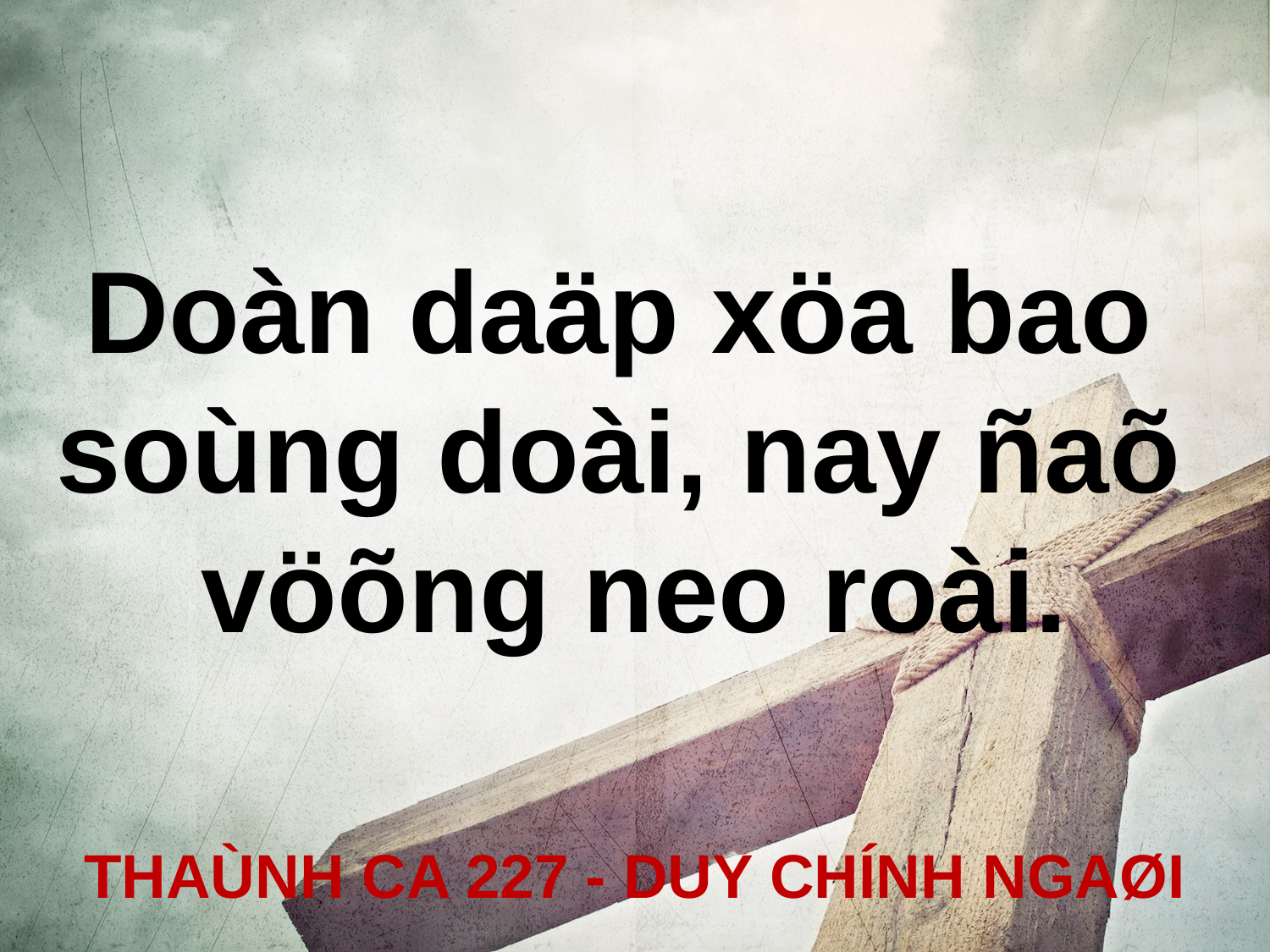

Doàn daäp xöa bao
soùng doài, nay ñaõ
vöõng neo roài.
THAÙNH CA 227 - DUY CHÍNH NGAØI